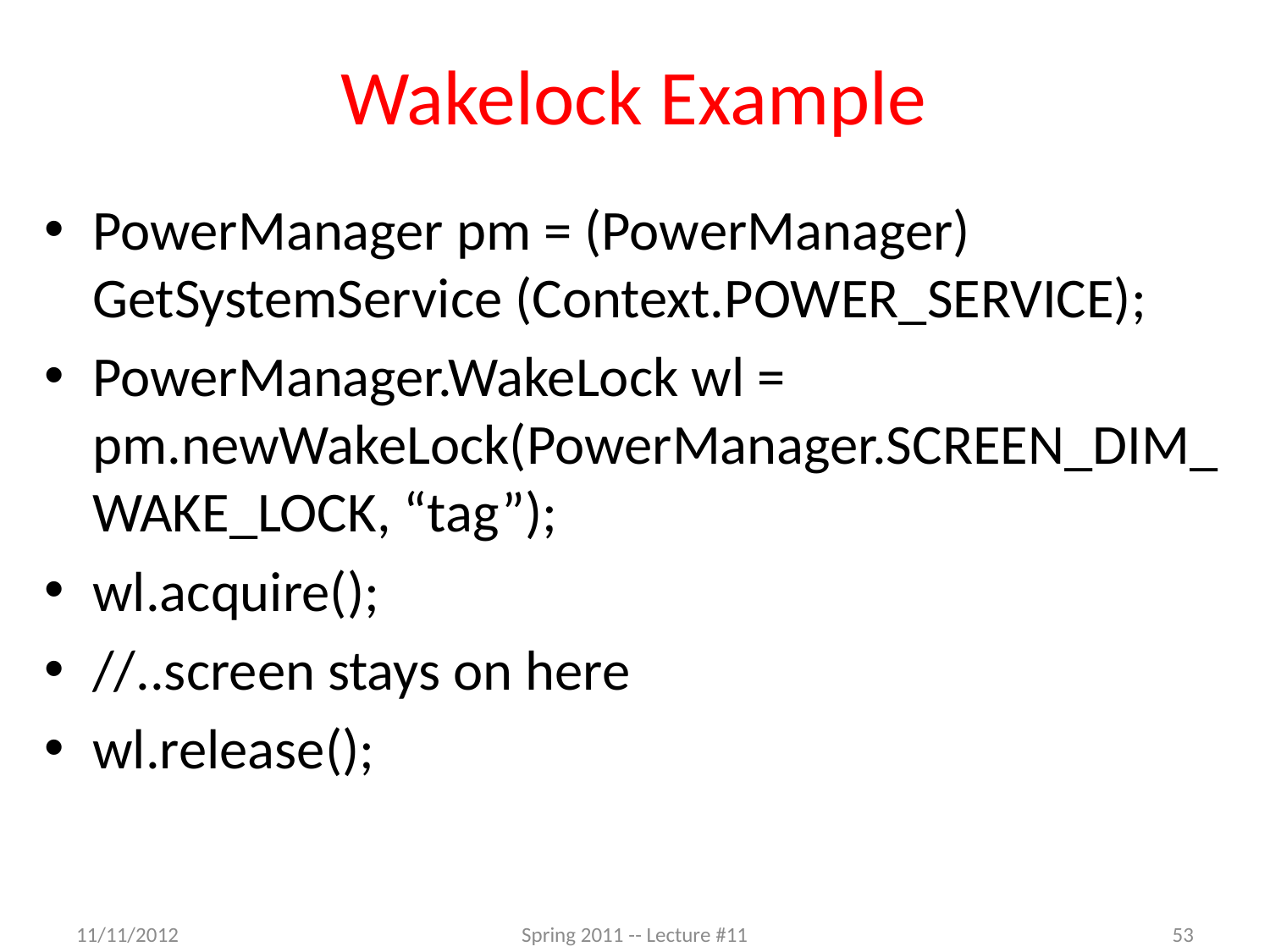

# Wakelock Example
PowerManager pm = (PowerManager) GetSystemService (Context.POWER_SERVICE);
PowerManager.WakeLock wl = pm.newWakeLock(PowerManager.SCREEN_DIM_WAKE_LOCK, “tag”);
wl.acquire();
//..screen stays on here
wl.release();
11/11/2012
Spring 2011 -- Lecture #11
53